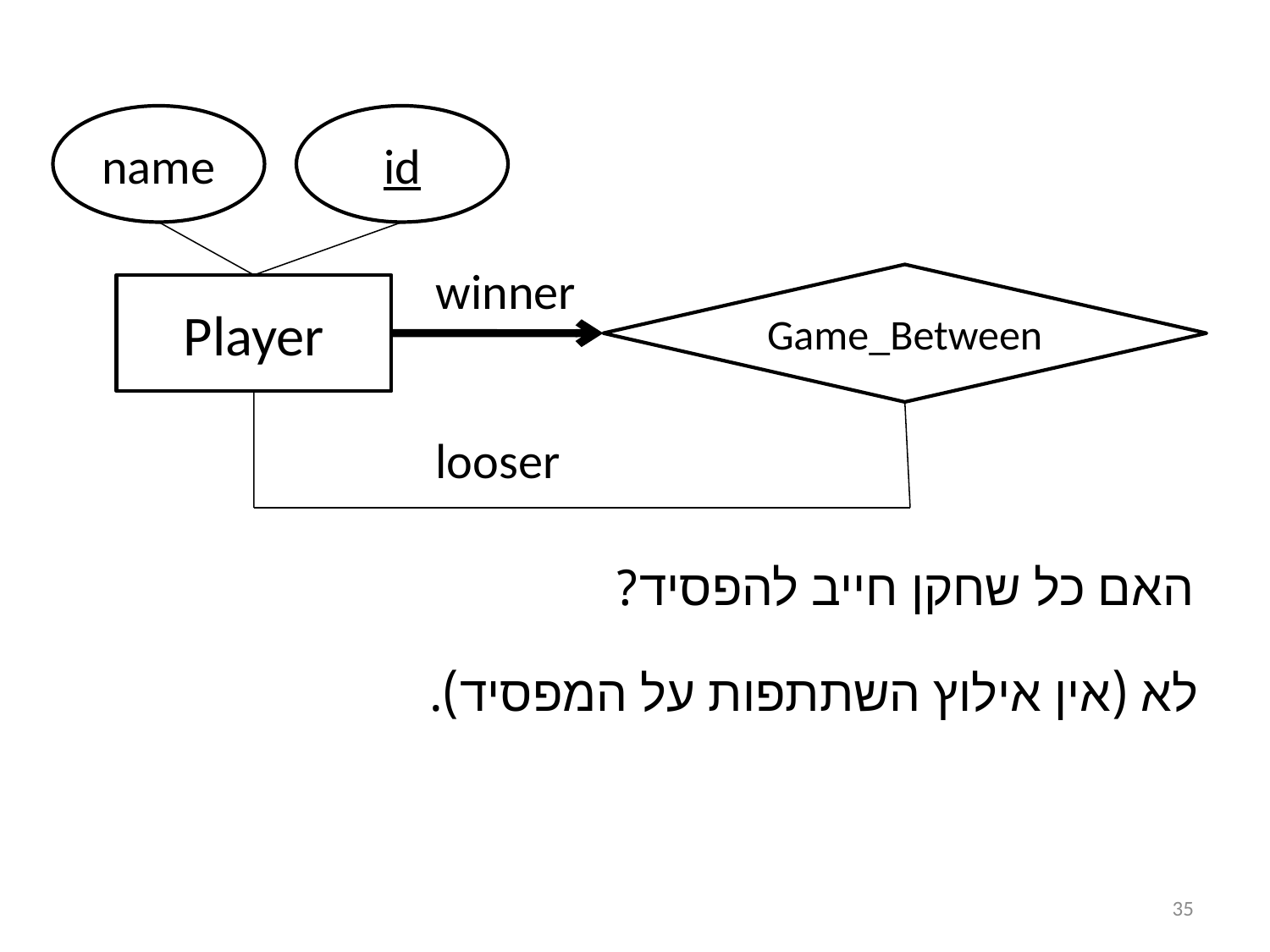

name
id
winner
Game_Between
Player
looser
האם כל שחקן חייב להפסיד?
לא (אין אילוץ השתתפות על המפסיד).
35